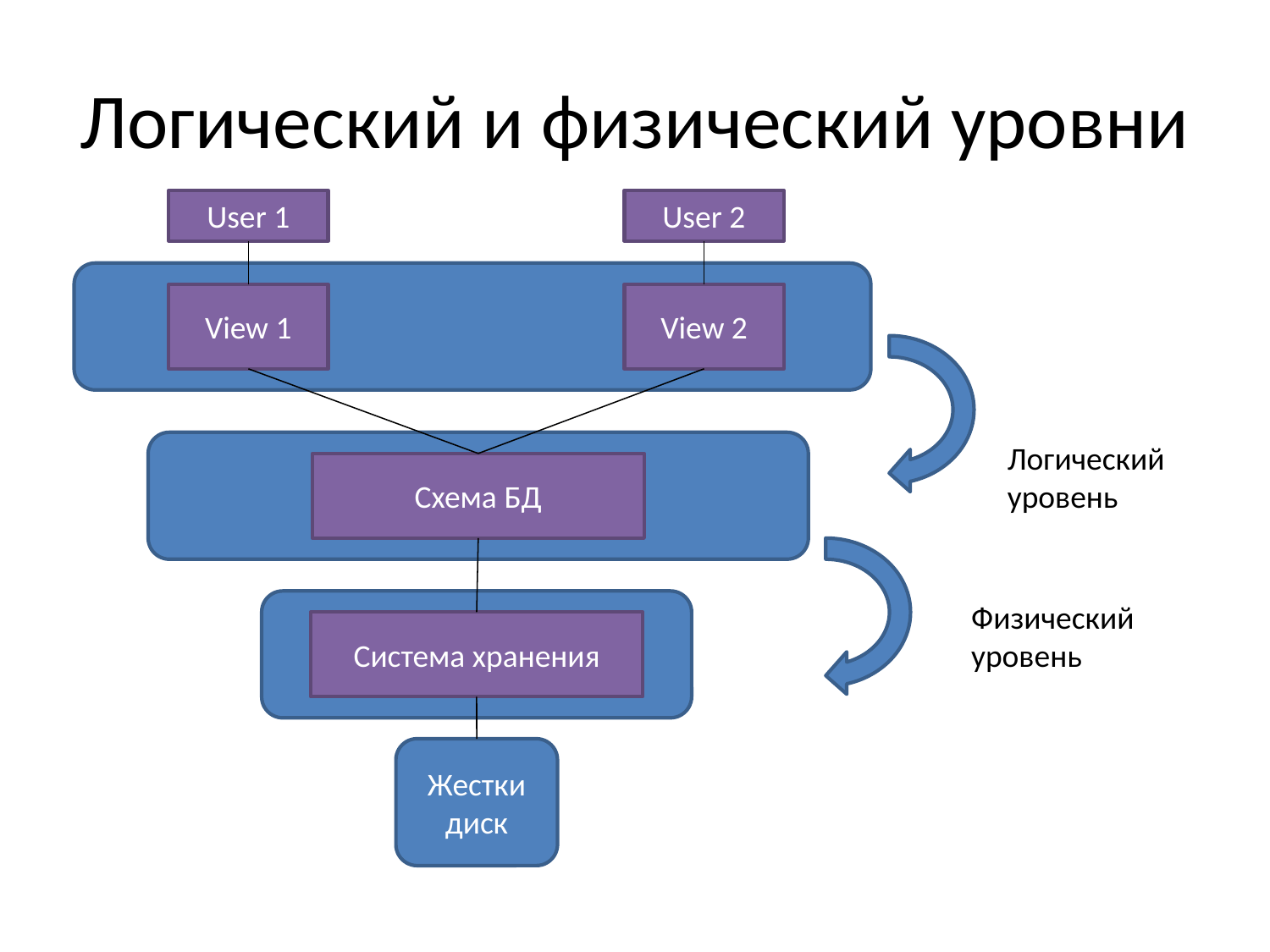

# Логический и физический уровни
User 1
User 2

View 1
View 2

Логический уровень
Схема БД

Физический уровень
Система хранения
Жестки диск